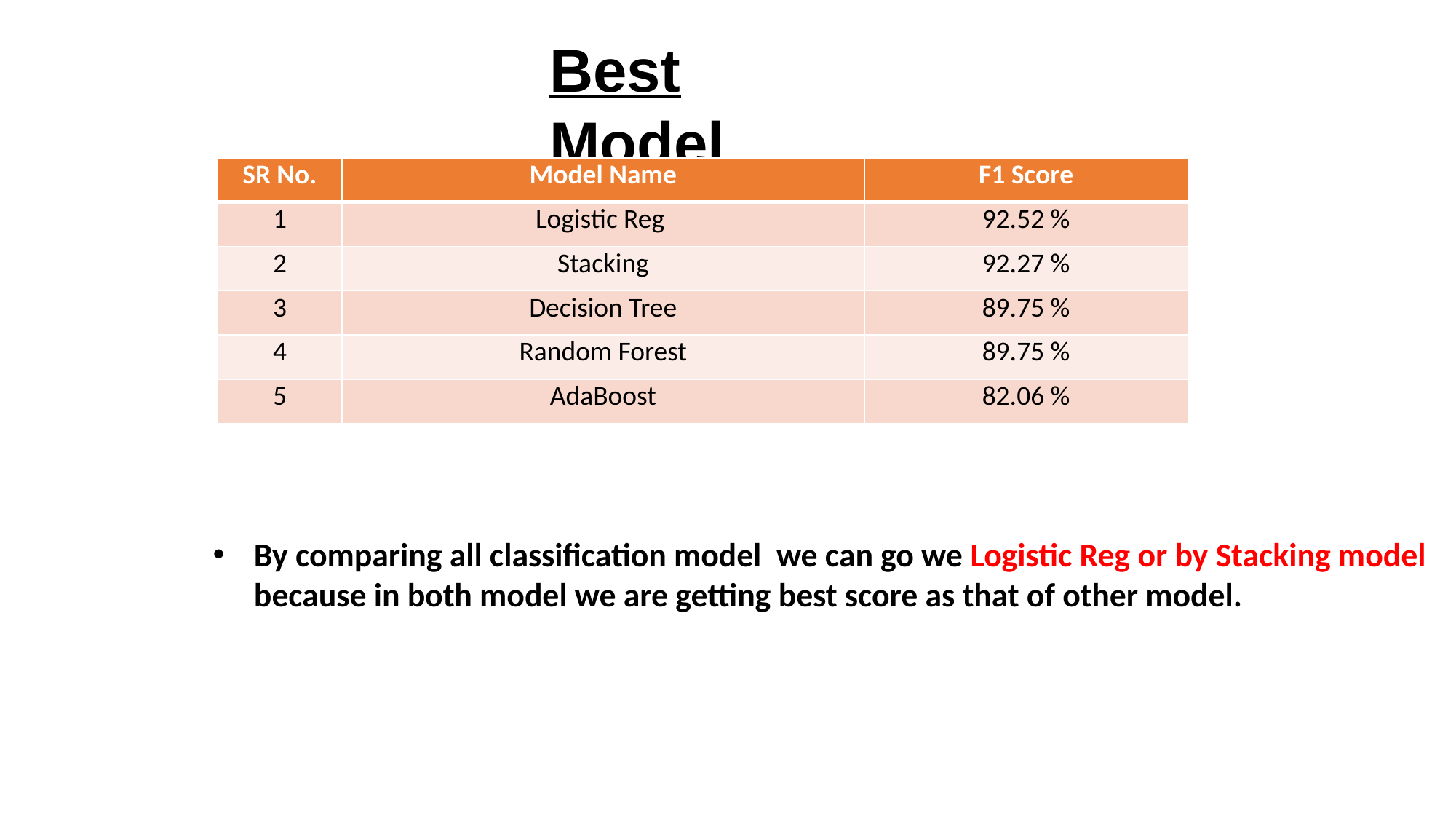

Best Model
| SR No. | Model Name | F1 Score |
| --- | --- | --- |
| 1 | Logistic Reg | 92.52 % |
| 2 | Stacking | 92.27 % |
| 3 | Decision Tree | 89.75 % |
| 4 | Random Forest | 89.75 % |
| 5 | AdaBoost | 82.06 % |
By comparing all classification model  we can go we Logistic Reg or by Stacking model because in both model we are getting best score as that of other model.